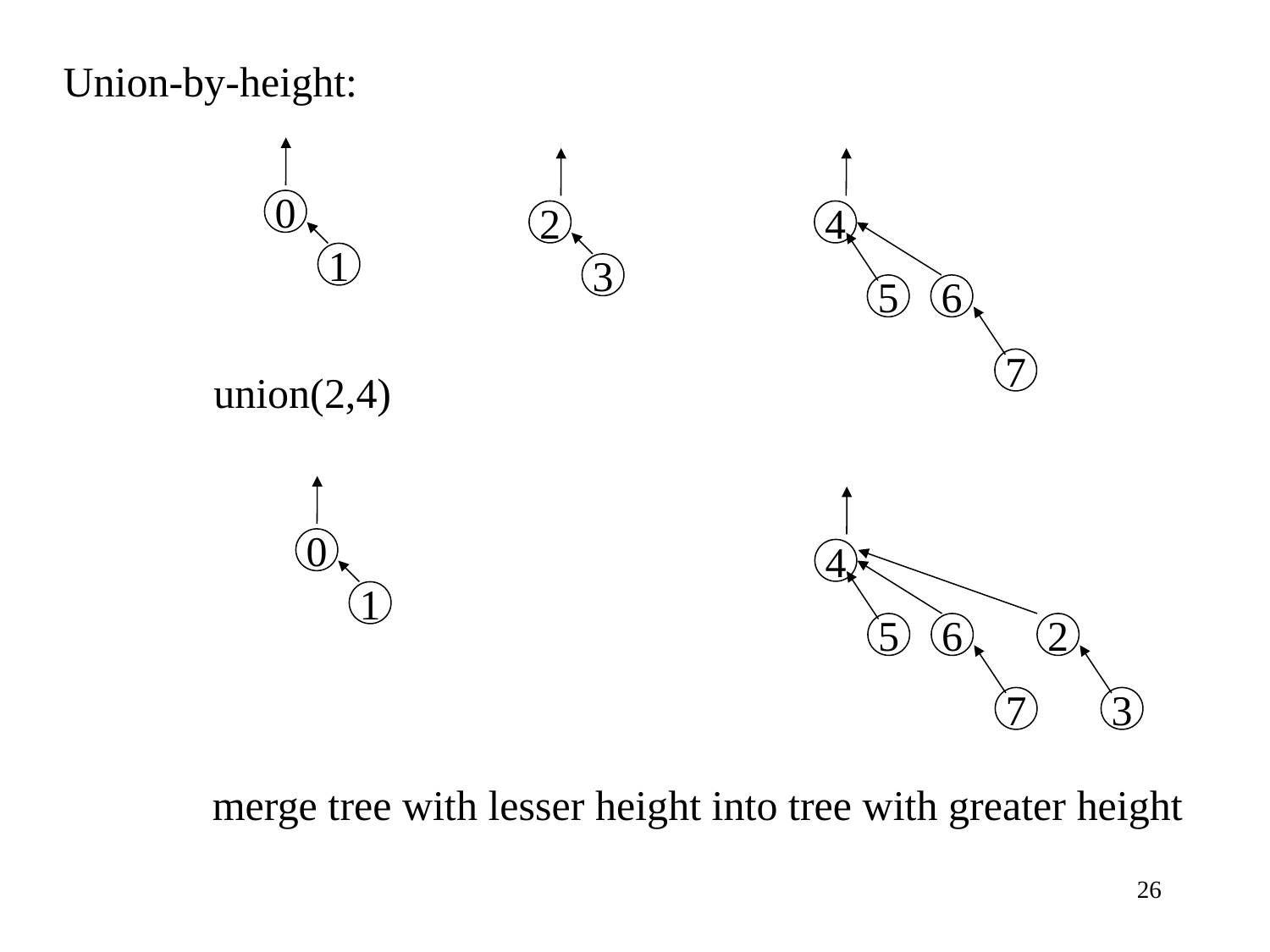

Union-by-height:

0
2
4

1
3
5
6

7
union(2,4)

0
4

1
5
6
2

7
3
merge tree with lesser height into tree with greater height
26